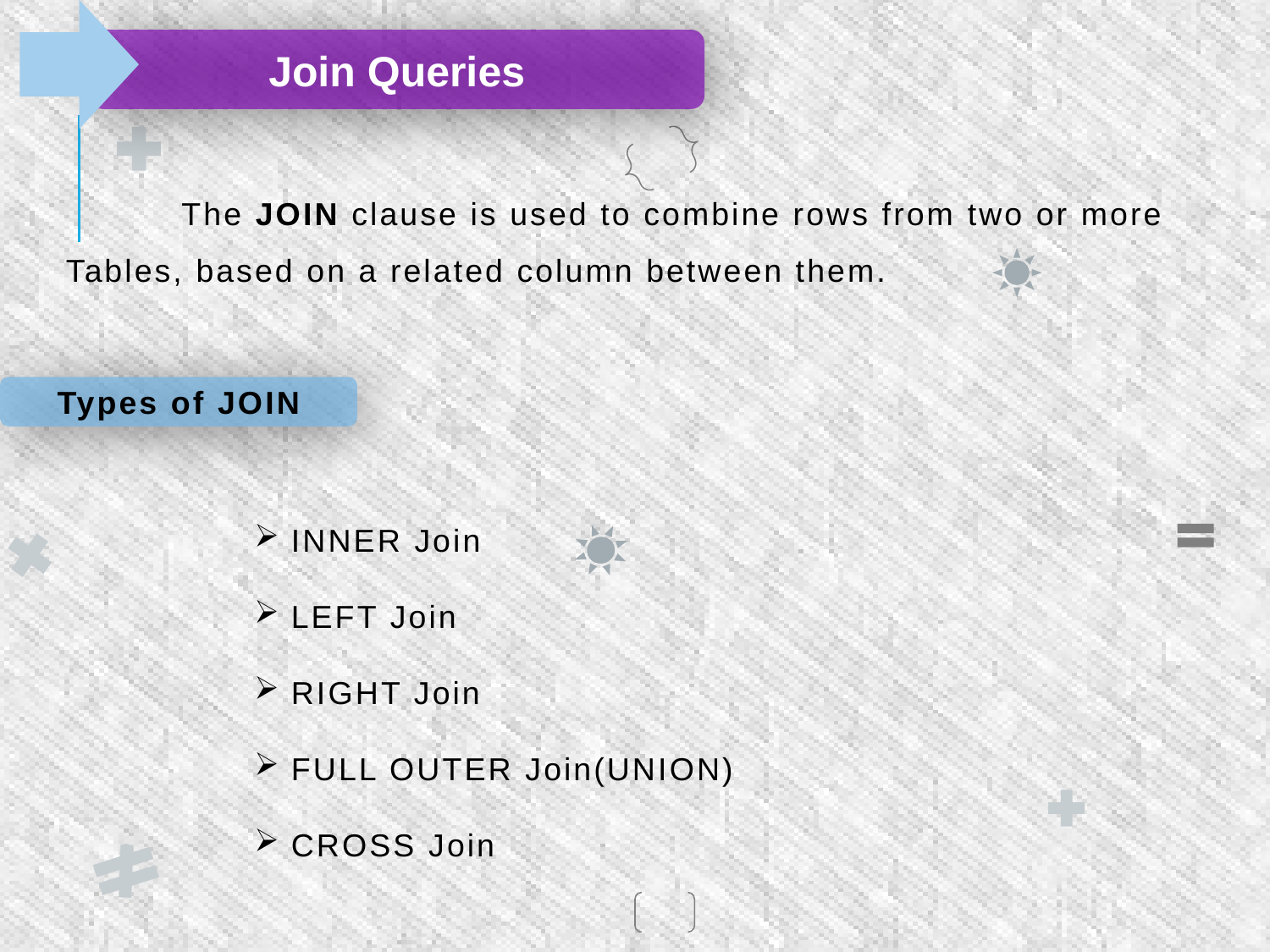

Join Queries

          The JOIN clause is used to combine rows from two or more
Tables, based on a related column between them.

Types of JOIN
 INNER Join
 LEFT Join
 RIGHT Join
 FULL OUTER Join(UNION)
 CROSS Join